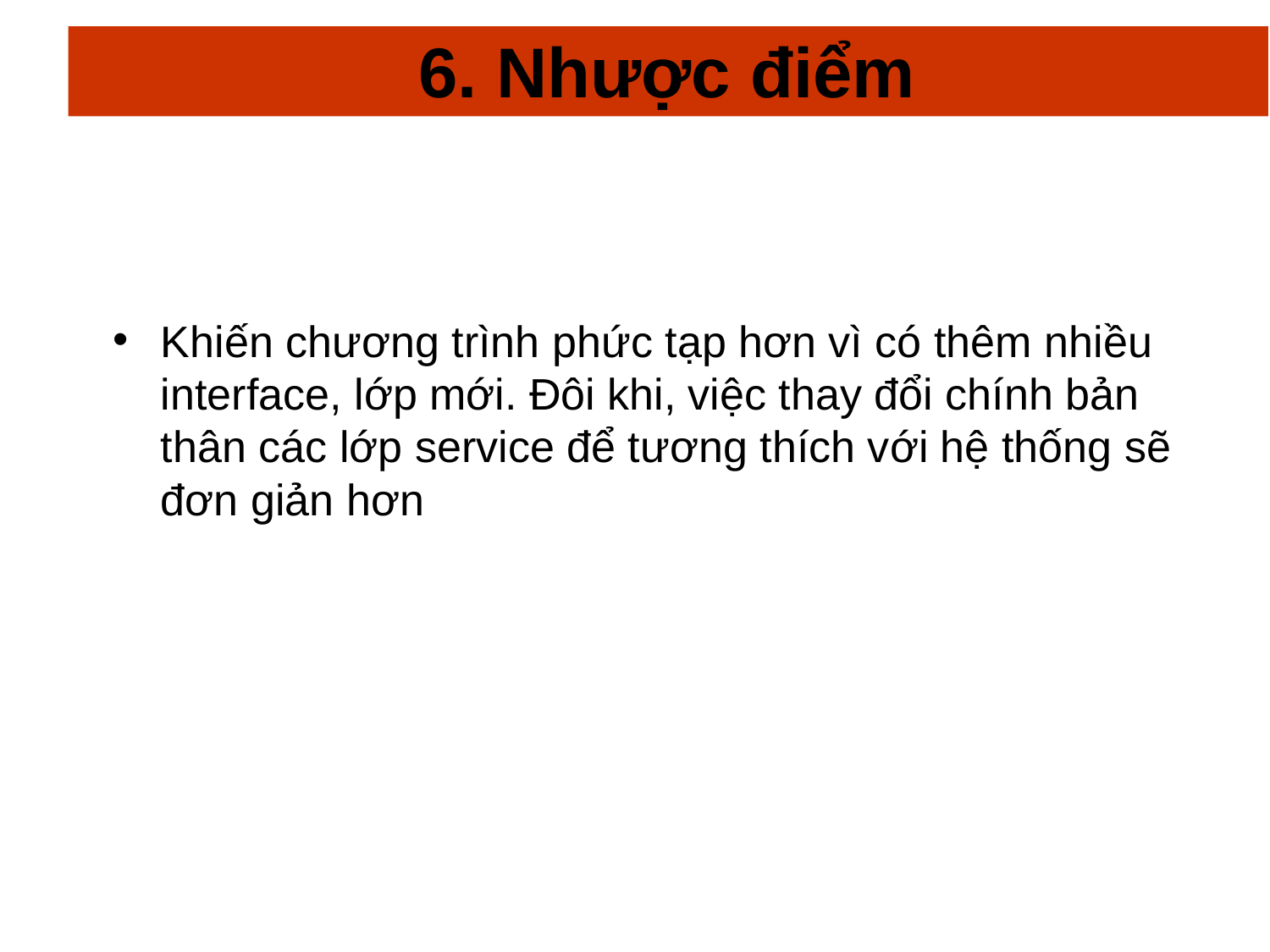

# 6. Nhược điểm
Khiến chương trình phức tạp hơn vì có thêm nhiều interface, lớp mới. Đôi khi, việc thay đổi chính bản thân các lớp service để tương thích với hệ thống sẽ đơn giản hơn